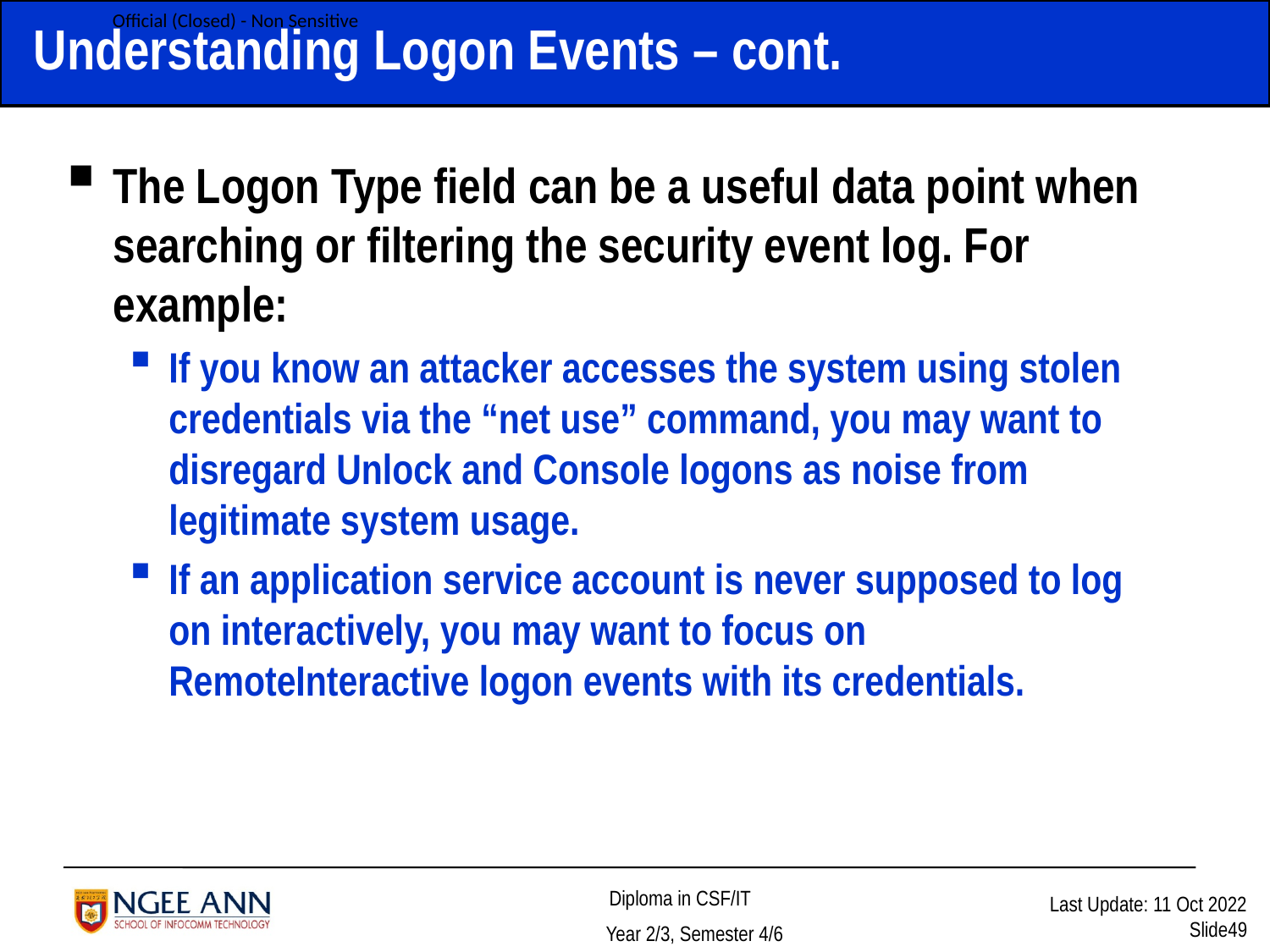

# Understanding Logon Events – cont.
The Logon Type field can be a useful data point when searching or filtering the security event log. For example:
If you know an attacker accesses the system using stolen credentials via the “net use” command, you may want to disregard Unlock and Console logons as noise from legitimate system usage.
If an application service account is never supposed to log on interactively, you may want to focus on RemoteInteractive logon events with its credentials.